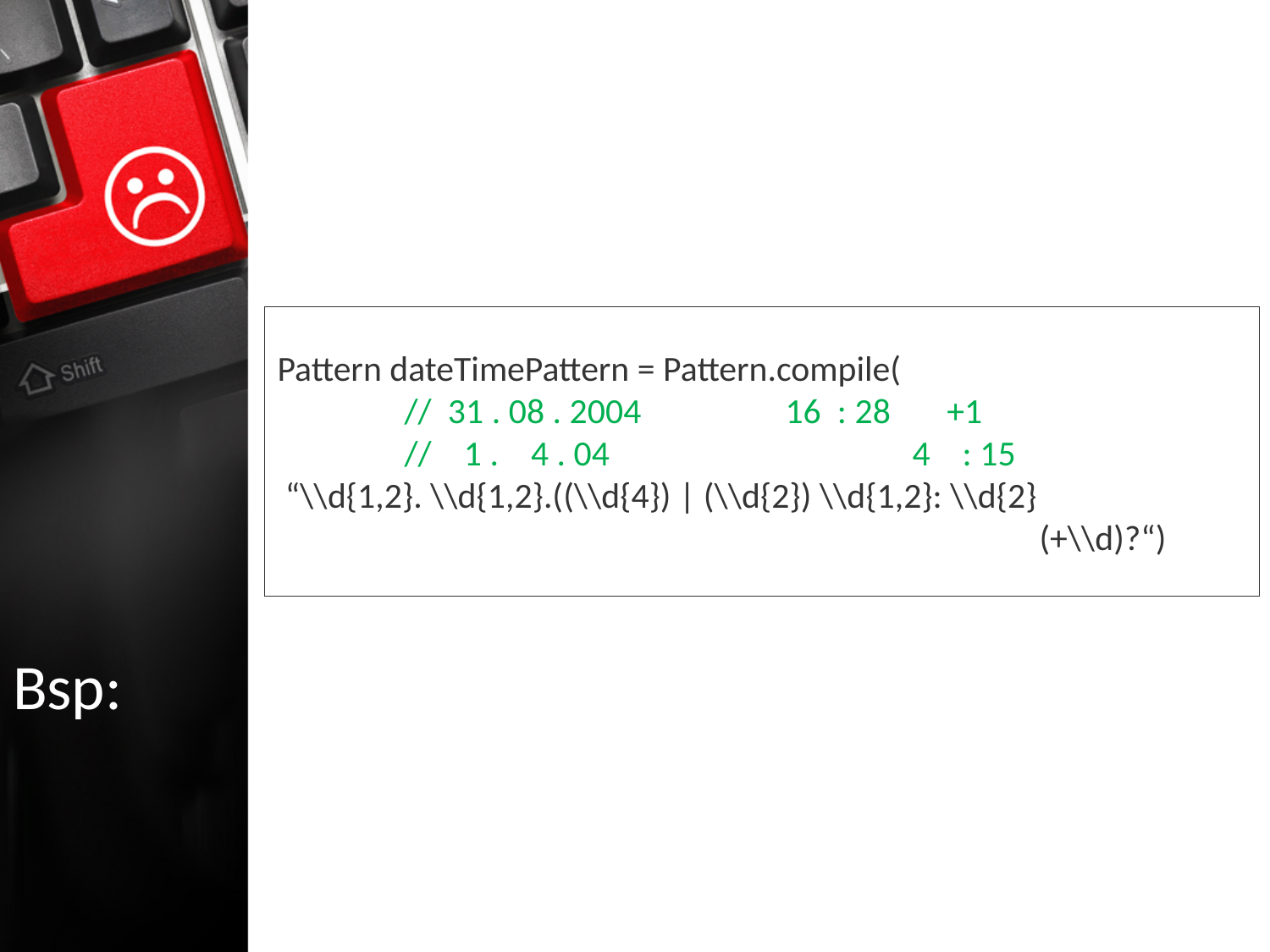

# Pattern dateTimePattern = Pattern.compile( //  31 . 08 . 2004 		16  : 28       +1 //    1 .    4 . 04 			4    : 15 “\\d{1,2}. \\d{1,2}.((\\d{4}) | (\\d{2}) \\d{1,2}: \\d{2} (+\\d)?“)
Bsp: